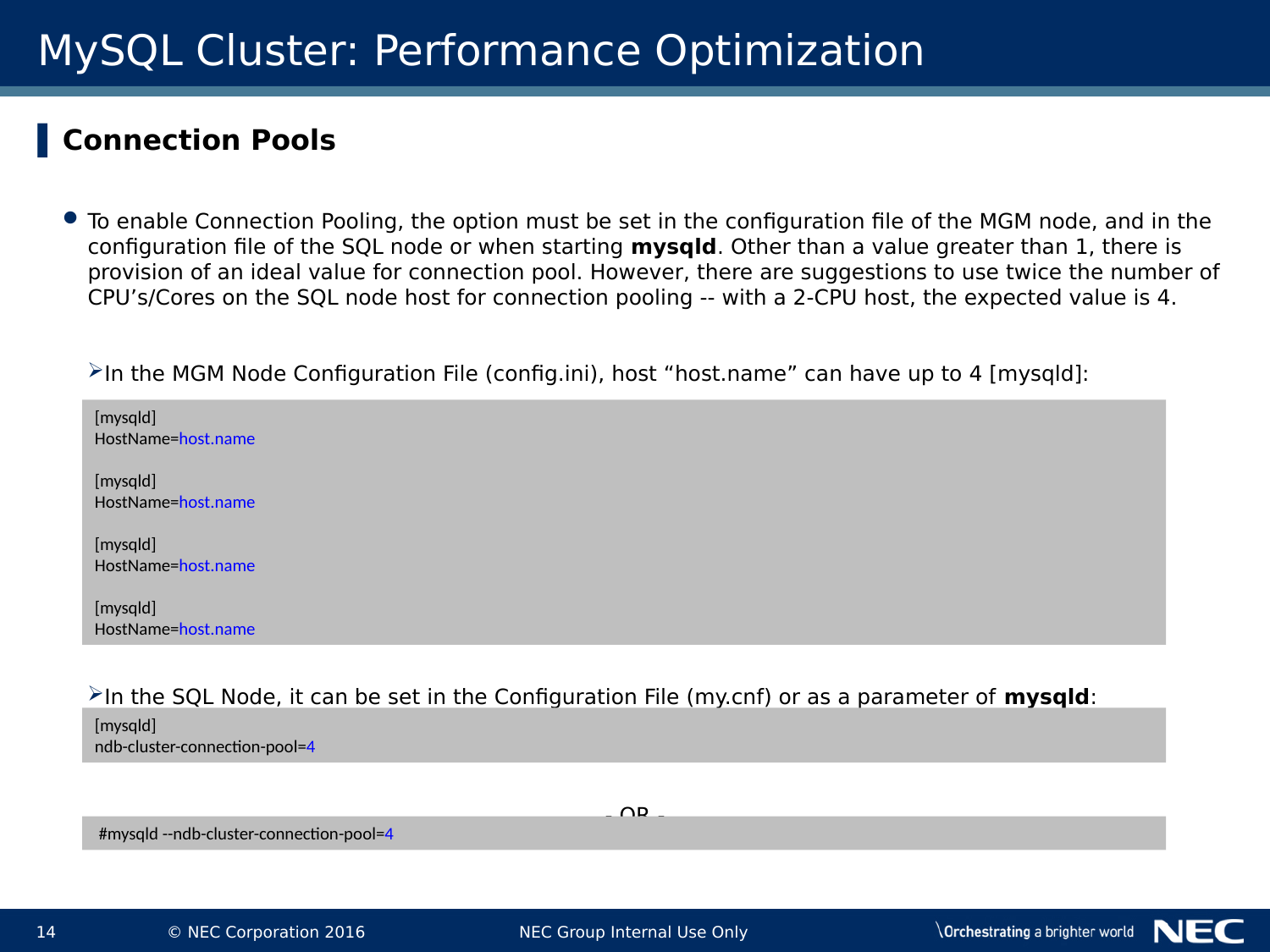

# MySQL Cluster: Performance Optimization
Connection Pools

To enable Connection Pooling, the option must be set in the configuration file of the MGM node, and in the configuration file of the SQL node or when starting mysqld. Other than a value greater than 1, there is provision of an ideal value for connection pool. However, there are suggestions to use twice the number of CPU’s/Cores on the SQL node host for connection pooling -- with a 2-CPU host, the expected value is 4.

In the MGM Node Configuration File (config.ini), host “host.name” can have up to 4 [mysqld]:

In the SQL Node, it can be set in the Configuration File (my.cnf) or as a parameter of mysqld:

- OR -

[mysqld]
HostName=host.name

[mysqld]
HostName=host.name

[mysqld]
HostName=host.name

[mysqld]
HostName=host.name
[mysqld]
ndb-cluster-connection-pool=4
 #mysqld --ndb-cluster-connection-pool=4